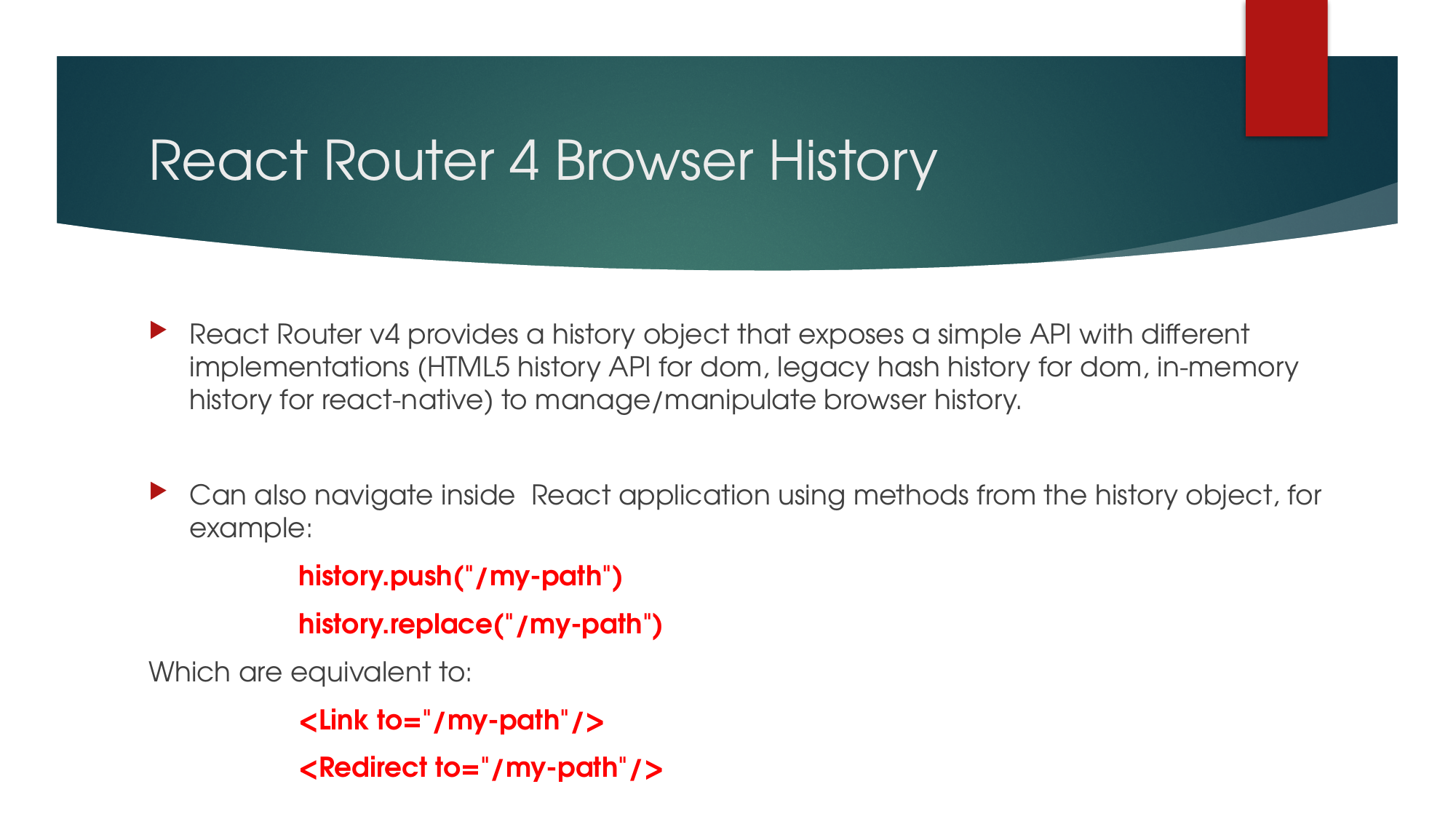

# React Router 4 Browser History
React Router v4 provides a history object that exposes a simple API with different implementations (HTML5 history API for dom, legacy hash history for dom, in-memory history for react-native) to manage/manipulate browser history.

Can also navigate inside  React application using methods from the history object, for example:
history.push("/my-path")
history.replace("/my-path")
Which are equivalent to:
<Link to="/my-path"/>
<Redirect to="/my-path"/>